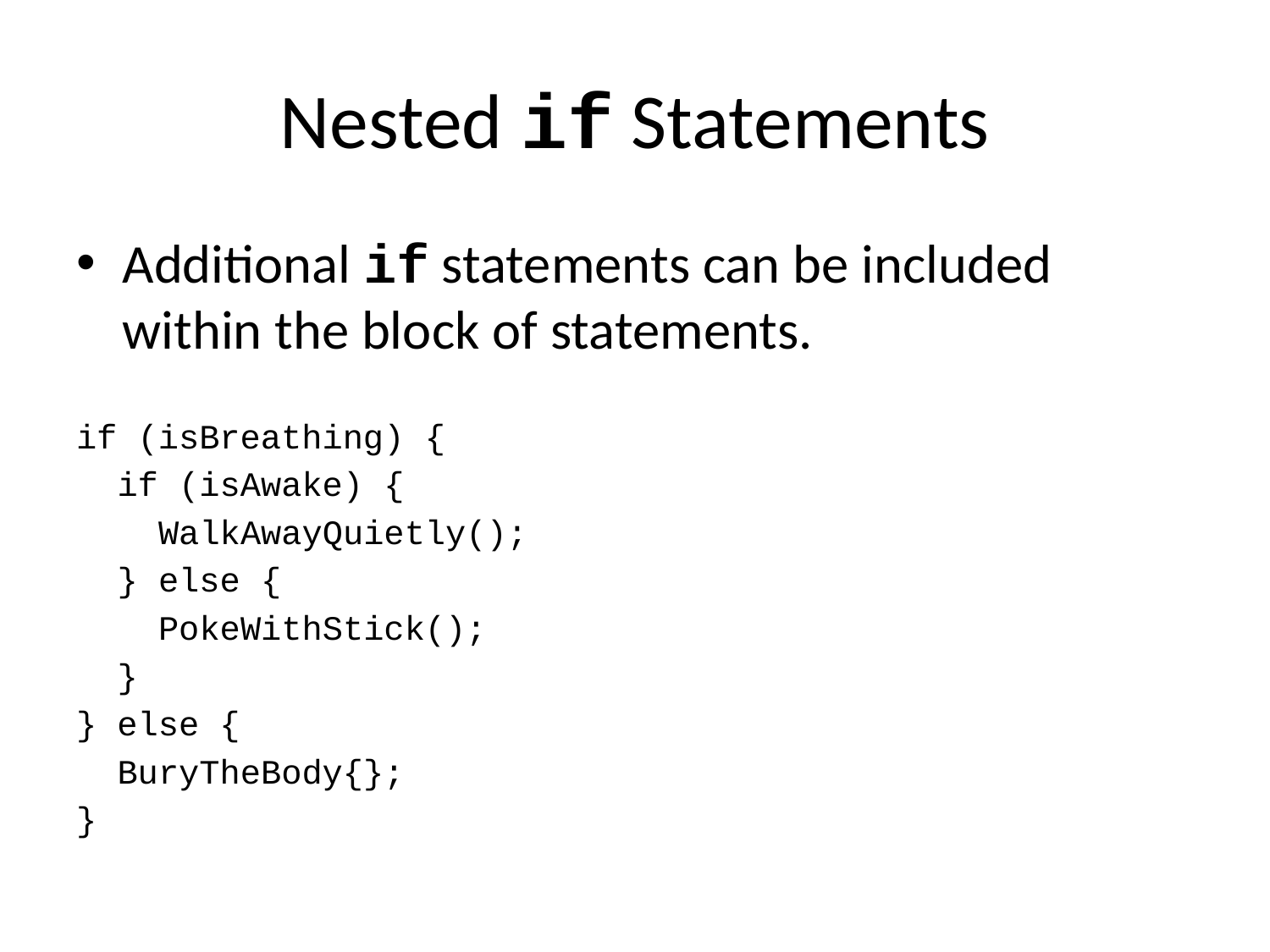

# Nested if Statements
Additional if statements can be included within the block of statements.

if (isBreathing) {
  if (isAwake) {
    WalkAwayQuietly();
  } else {
    PokeWithStick();
  }
} else {
  BuryTheBody{};
}